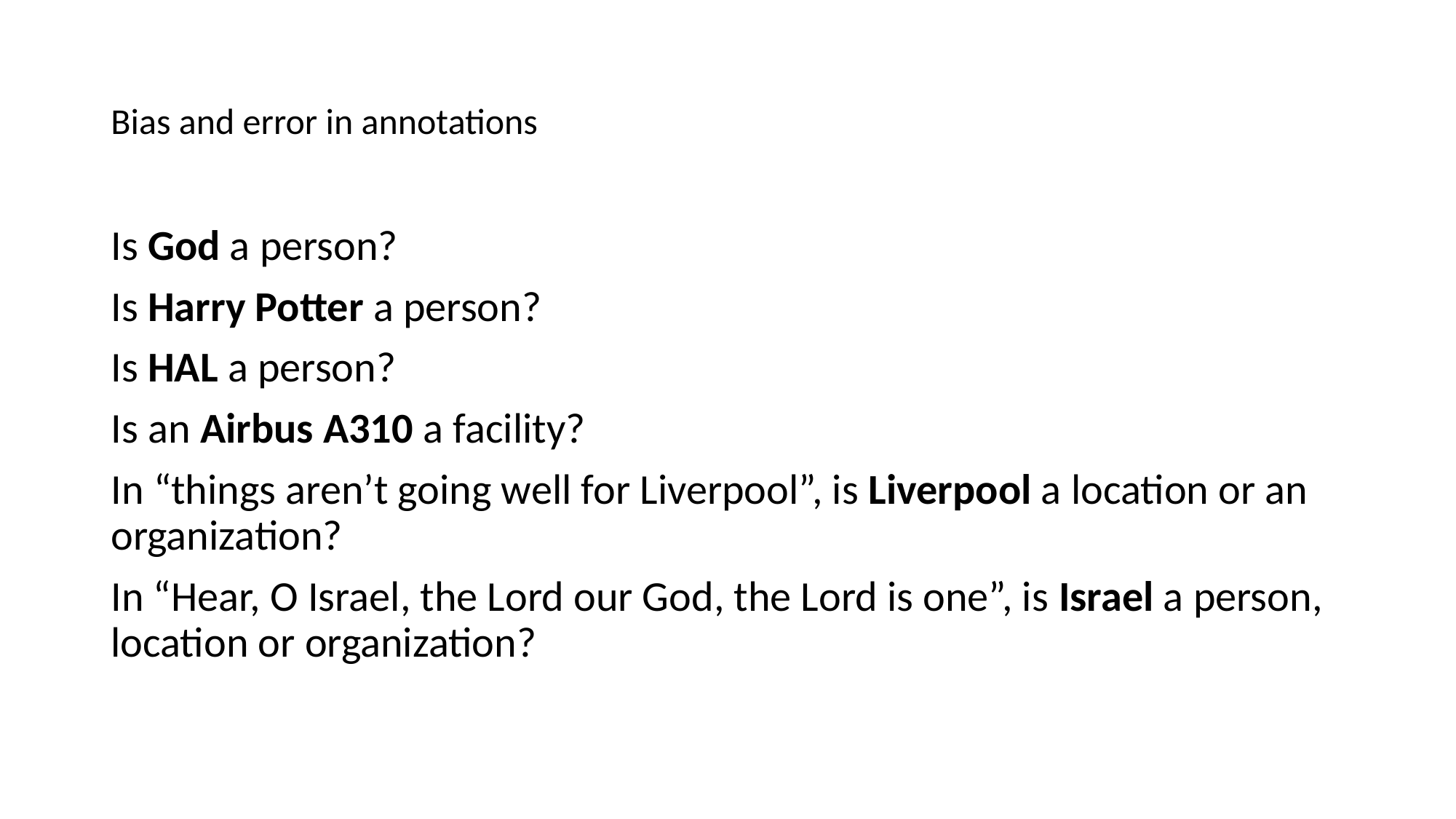

# Bias and error in annotations
Is God a person?
Is Harry Potter a person?
Is HAL a person?
Is an Airbus A310 a facility?
In “things aren’t going well for Liverpool”, is Liverpool a location or an organization?
In “Hear, O Israel, the Lord our God, the Lord is one”, is Israel a person, location or organization?